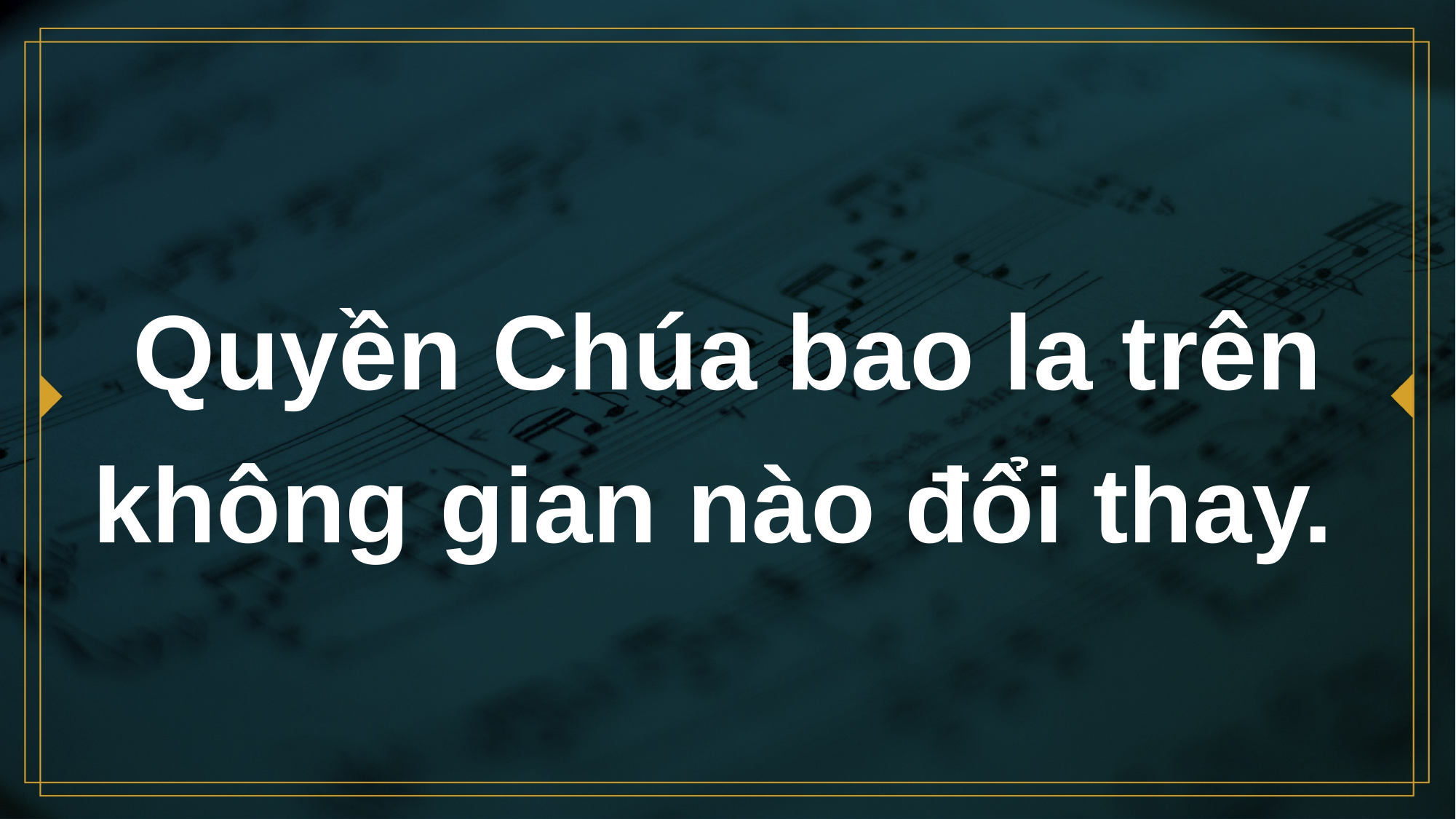

# Quyền Chúa bao la trên không gian nào đổi thay.